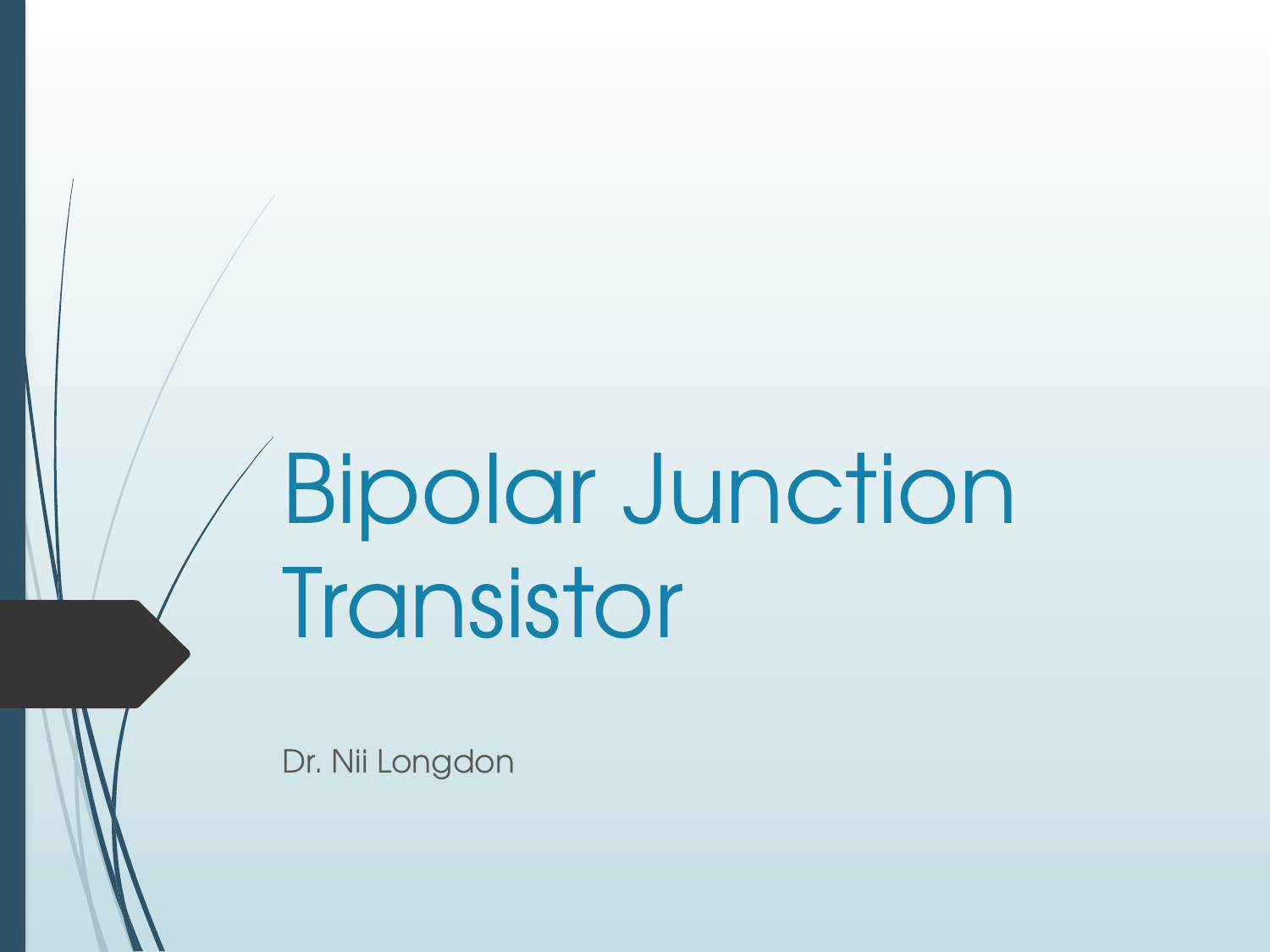

# Bipolar Junction Transistor
Dr. Nii Longdon